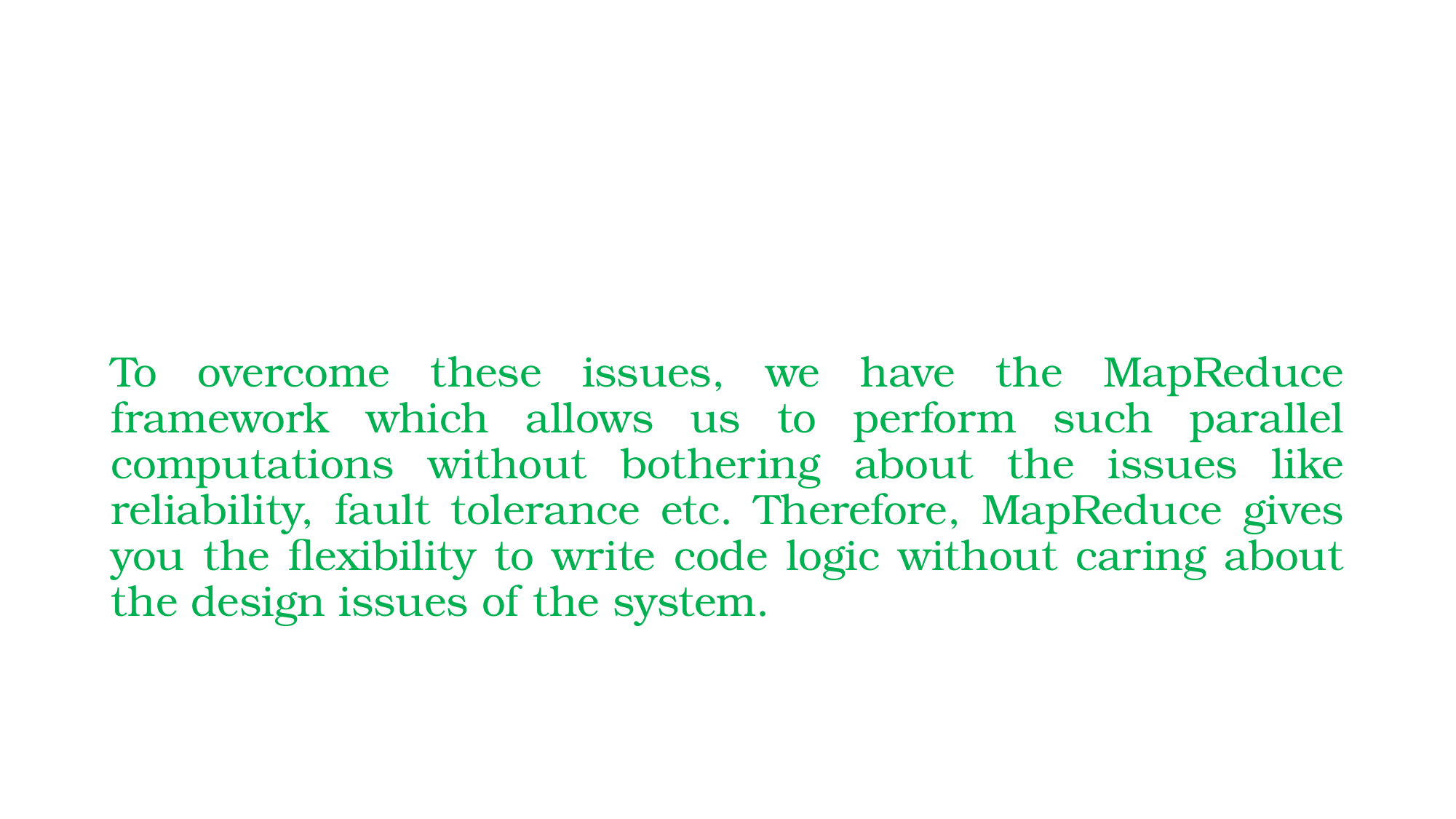

#

To overcome these issues, we have the MapReduce framework which allows us to perform such parallel computations without bothering about the issues like reliability, fault tolerance etc. Therefore, MapReduce gives you the flexibility to write code logic without caring about the design issues of the system.